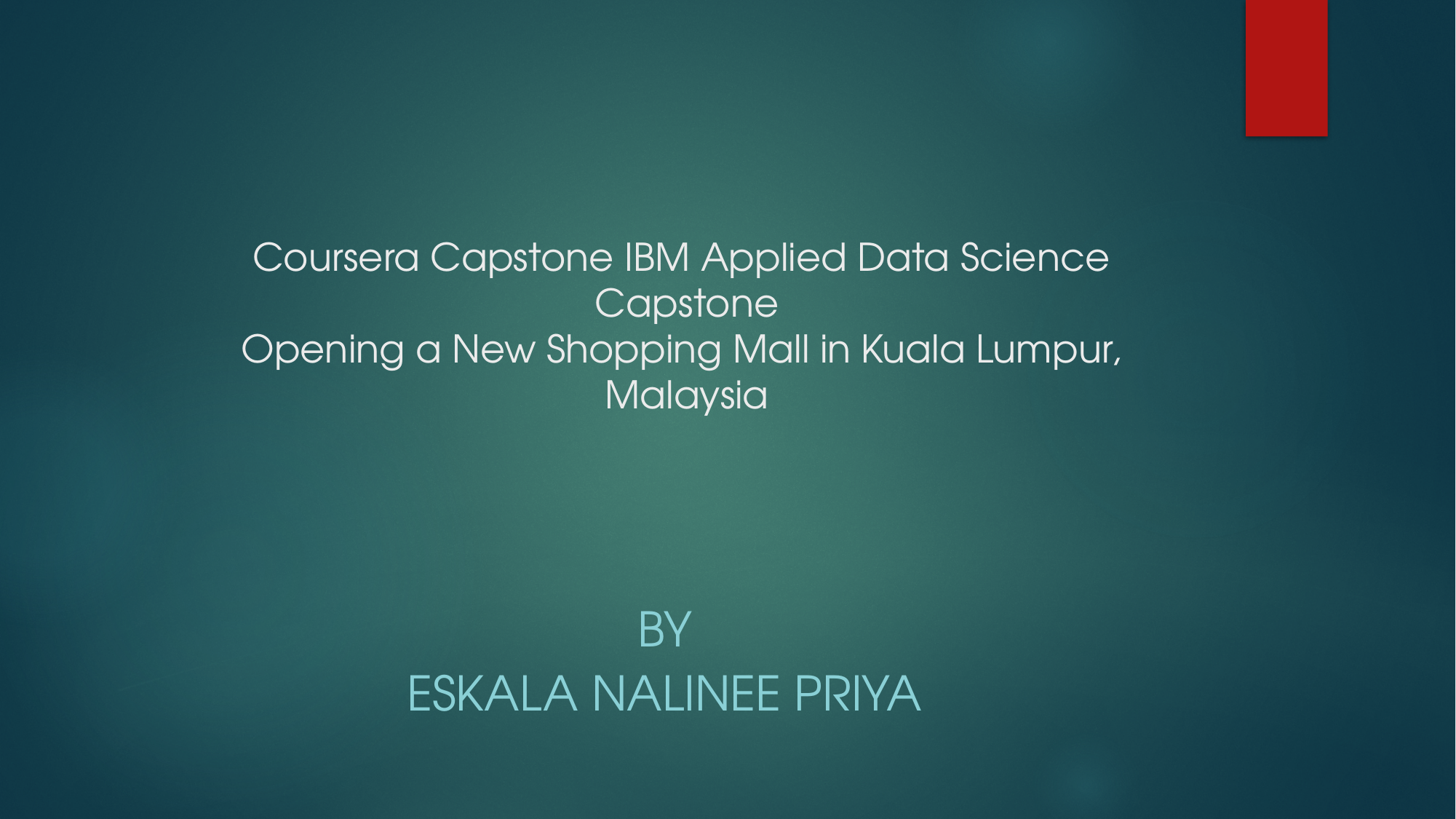

# Coursera Capstone IBM Applied Data Science Capstone Opening a New Shopping Mall in Kuala Lumpur, Malaysia

BY
ESKALA NALINEE PRIYA